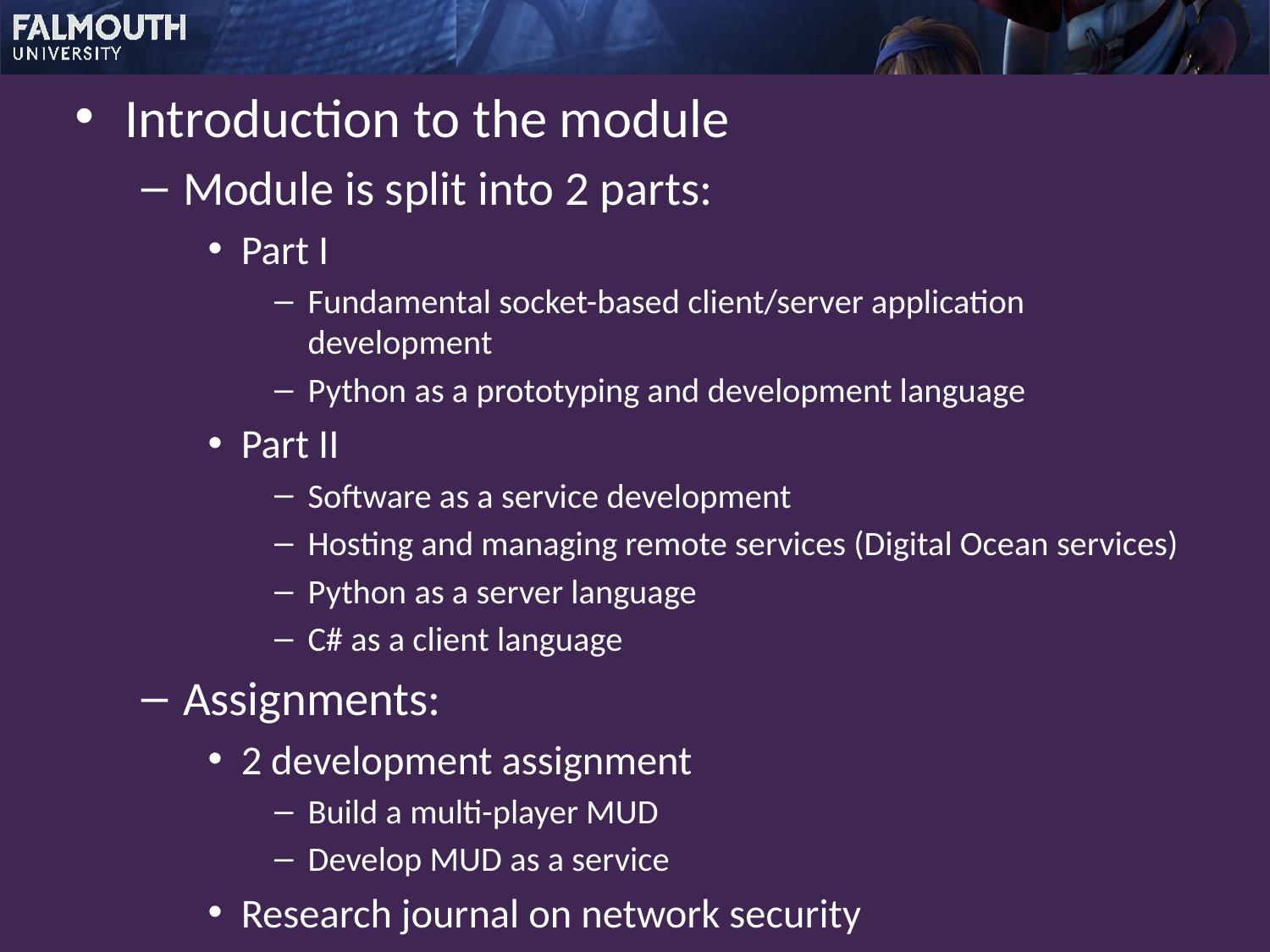

Introduction to the module
Module is split into 2 parts:
Part I
Fundamental socket-based client/server application development
Python as a prototyping and development language
Part II
Software as a service development
Hosting and managing remote services (Digital Ocean services)
Python as a server language
C# as a client language
Assignments:
2 development assignment
Build a multi-player MUD
Develop MUD as a service
Research journal on network security